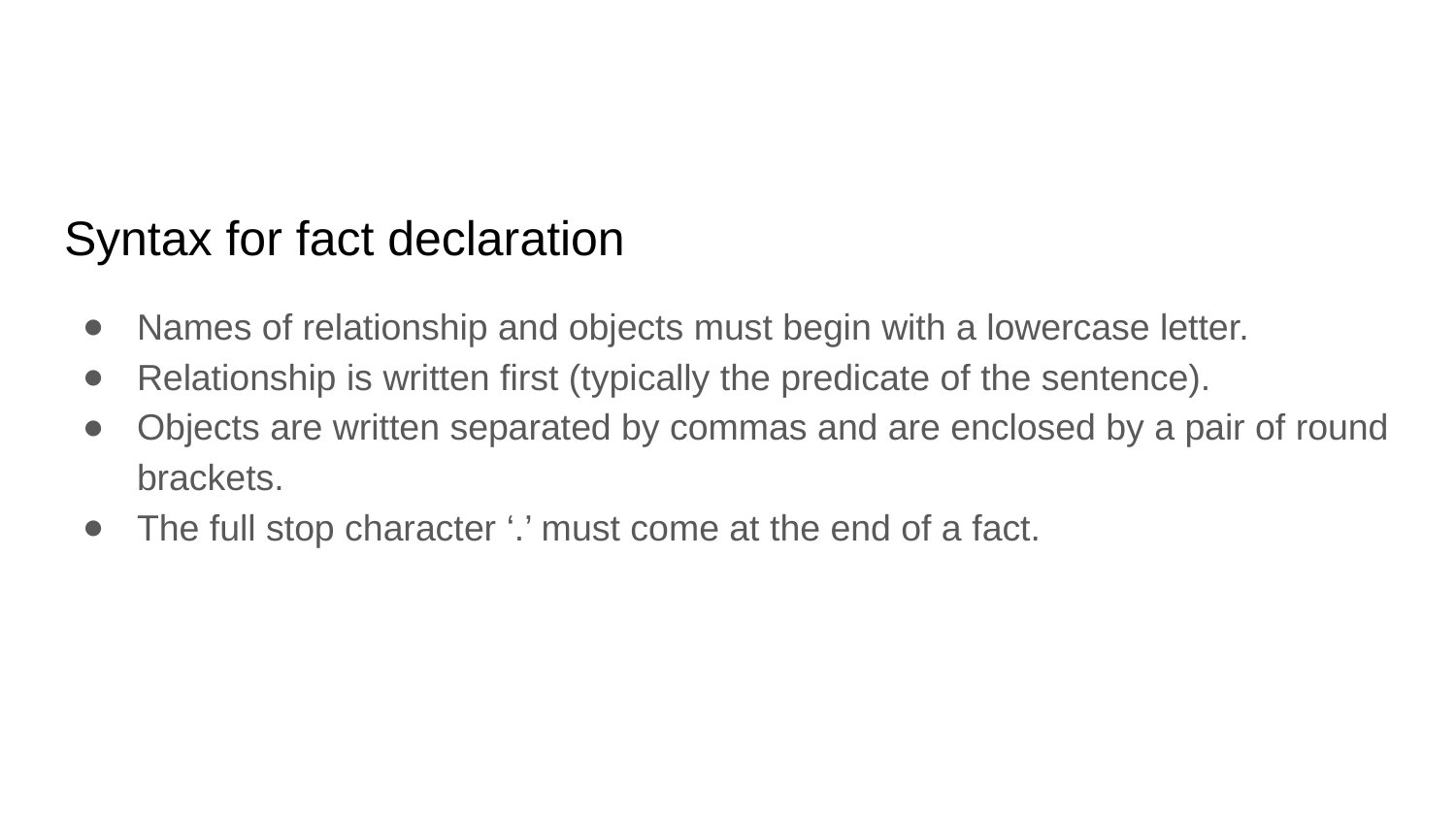

#
Syntax for fact declaration
Names of relationship and objects must begin with a lowercase letter.
Relationship is written first (typically the predicate of the sentence).
Objects are written separated by commas and are enclosed by a pair of round brackets.
The full stop character ‘.’ must come at the end of a fact.